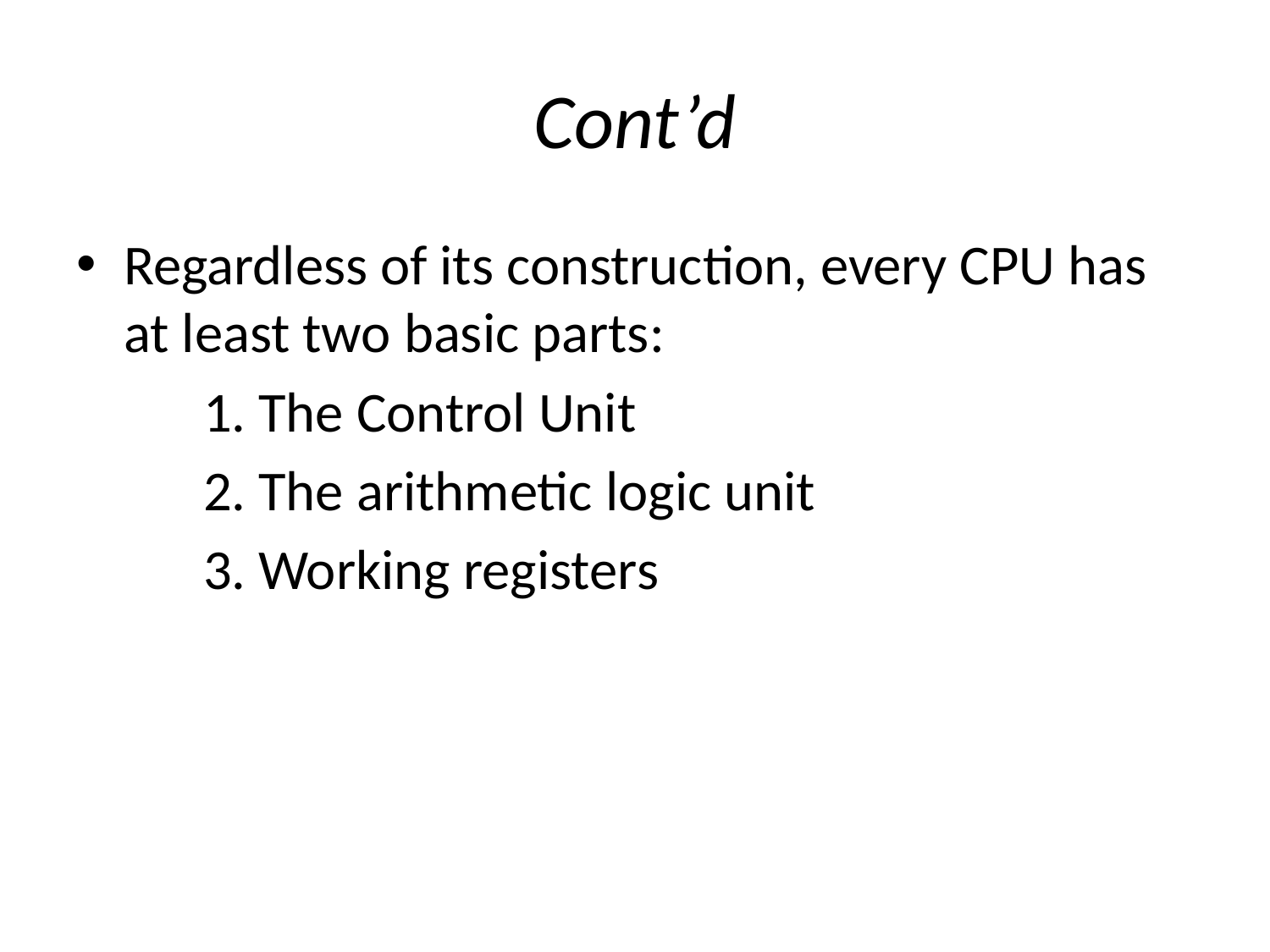

# Cont’d
Regardless of its construction, every CPU has at least two basic parts:
	1. The Control Unit
 	2. The arithmetic logic unit
	3. Working registers